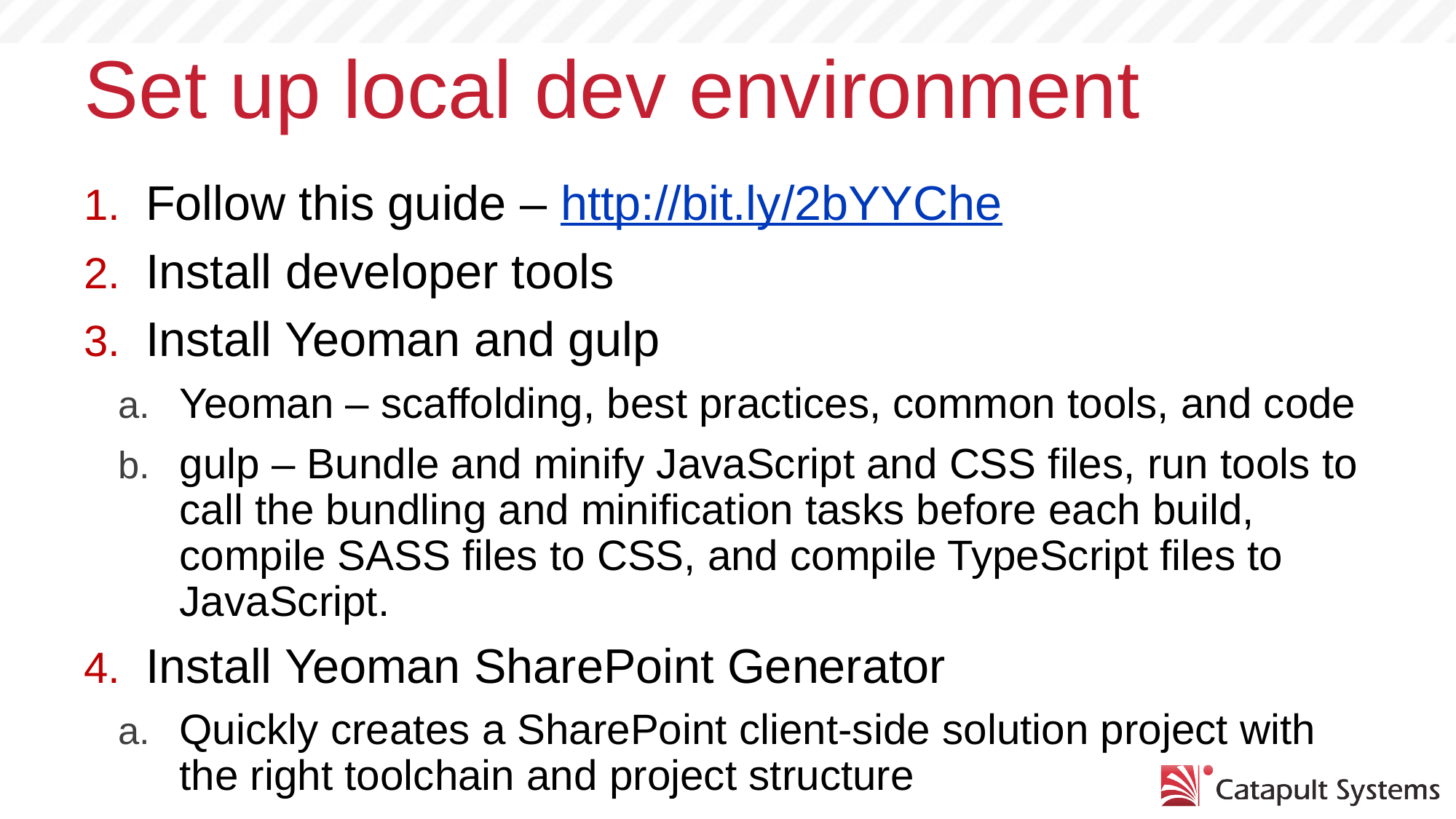

# Set up local dev environment
Follow this guide – http://bit.ly/2bYYChe
Install developer tools
Install Yeoman and gulp
Yeoman – scaffolding, best practices, common tools, and code
gulp – Bundle and minify JavaScript and CSS files, run tools to call the bundling and minification tasks before each build, compile SASS files to CSS, and compile TypeScript files to JavaScript.
Install Yeoman SharePoint Generator
Quickly creates a SharePoint client-side solution project with the right toolchain and project structure